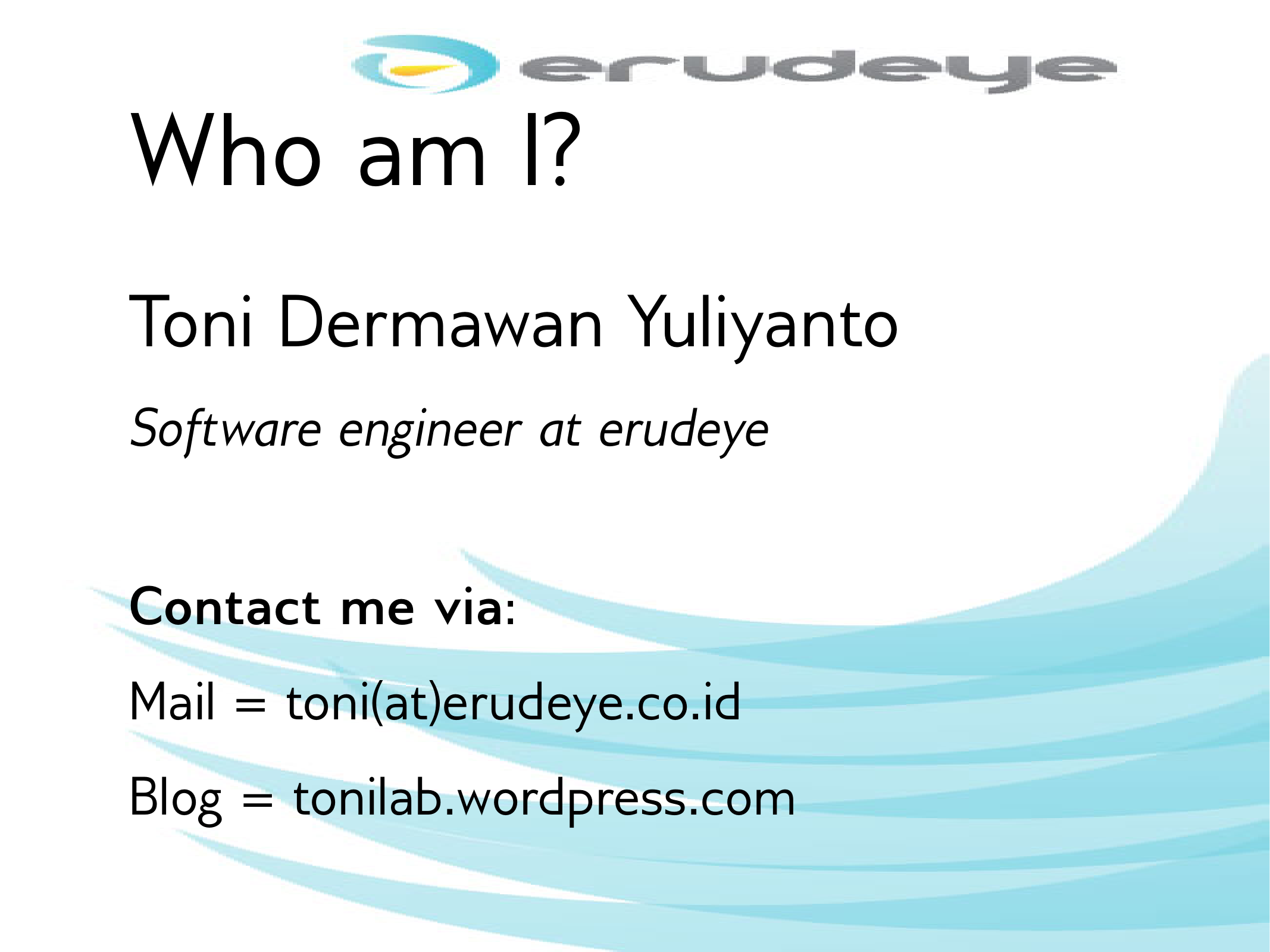

# Who am I?
Toni Dermawan Yuliyanto
Software engineer at erudeye

Contact me via:
Mail = toni(at)erudeye.co.id
Blog = tonilab.wordpress.com